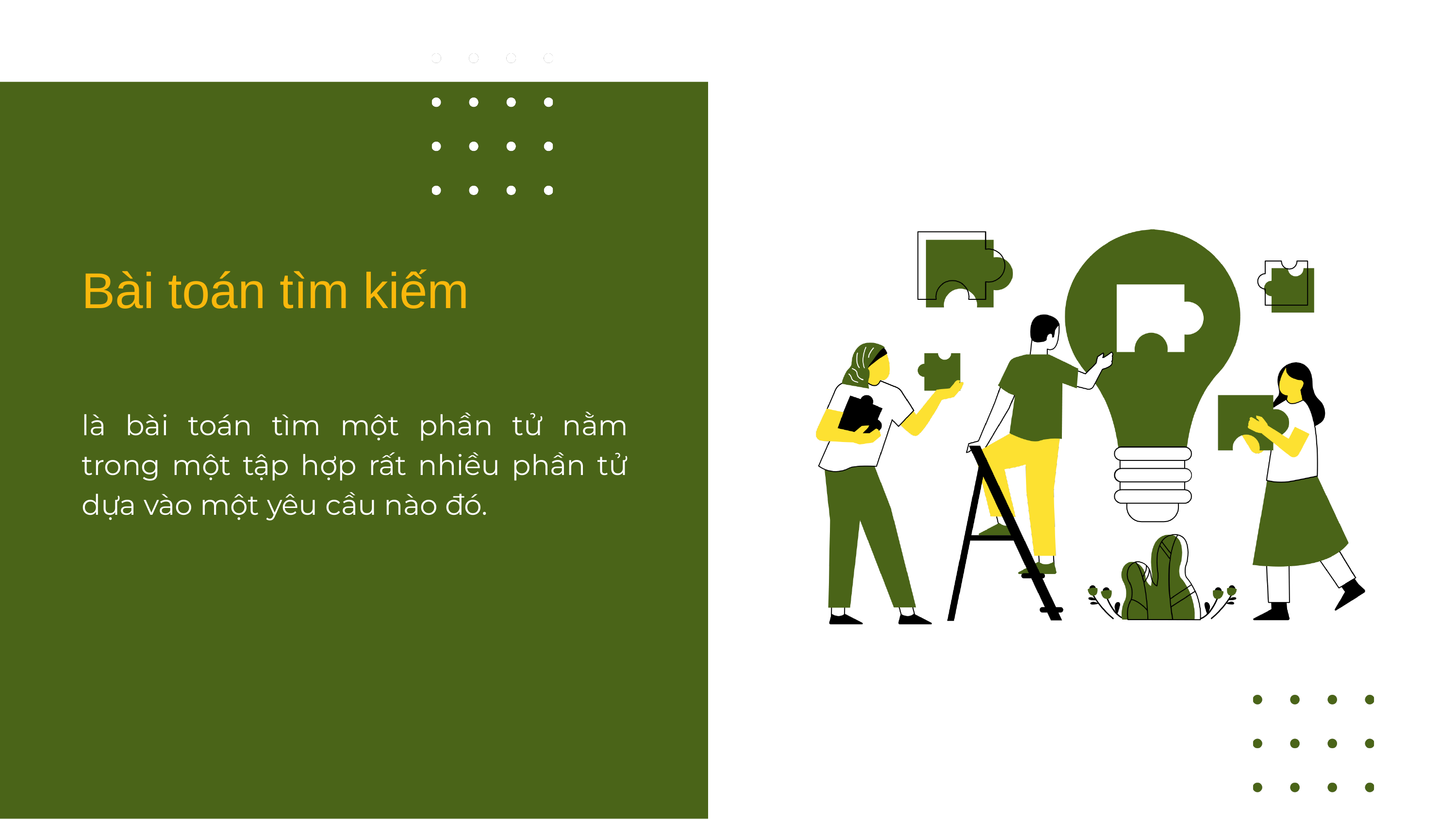

Bài toán tìm kiếm
là bài toán tìm một phần tử nằm trong một tập hợp rất nhiều phần tử dựa vào một yêu cầu nào đó.